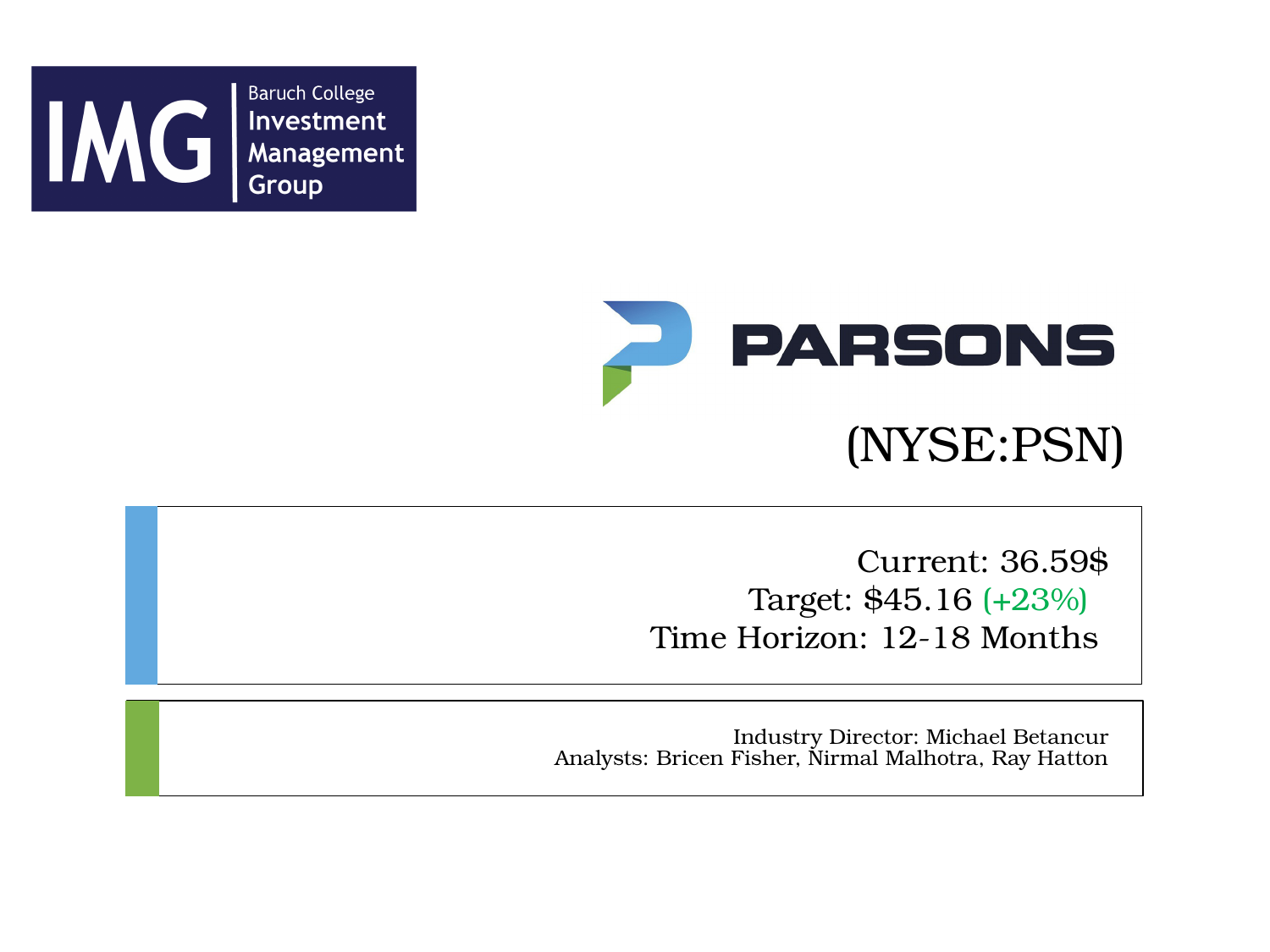

(NYSE:PSN)
# Current: 36.59$ Target: $45.16 (+23%) Time Horizon: 12-18 Months
Industry Director: Michael Betancur
Analysts: Bricen Fisher, Nirmal Malhotra, Ray Hatton